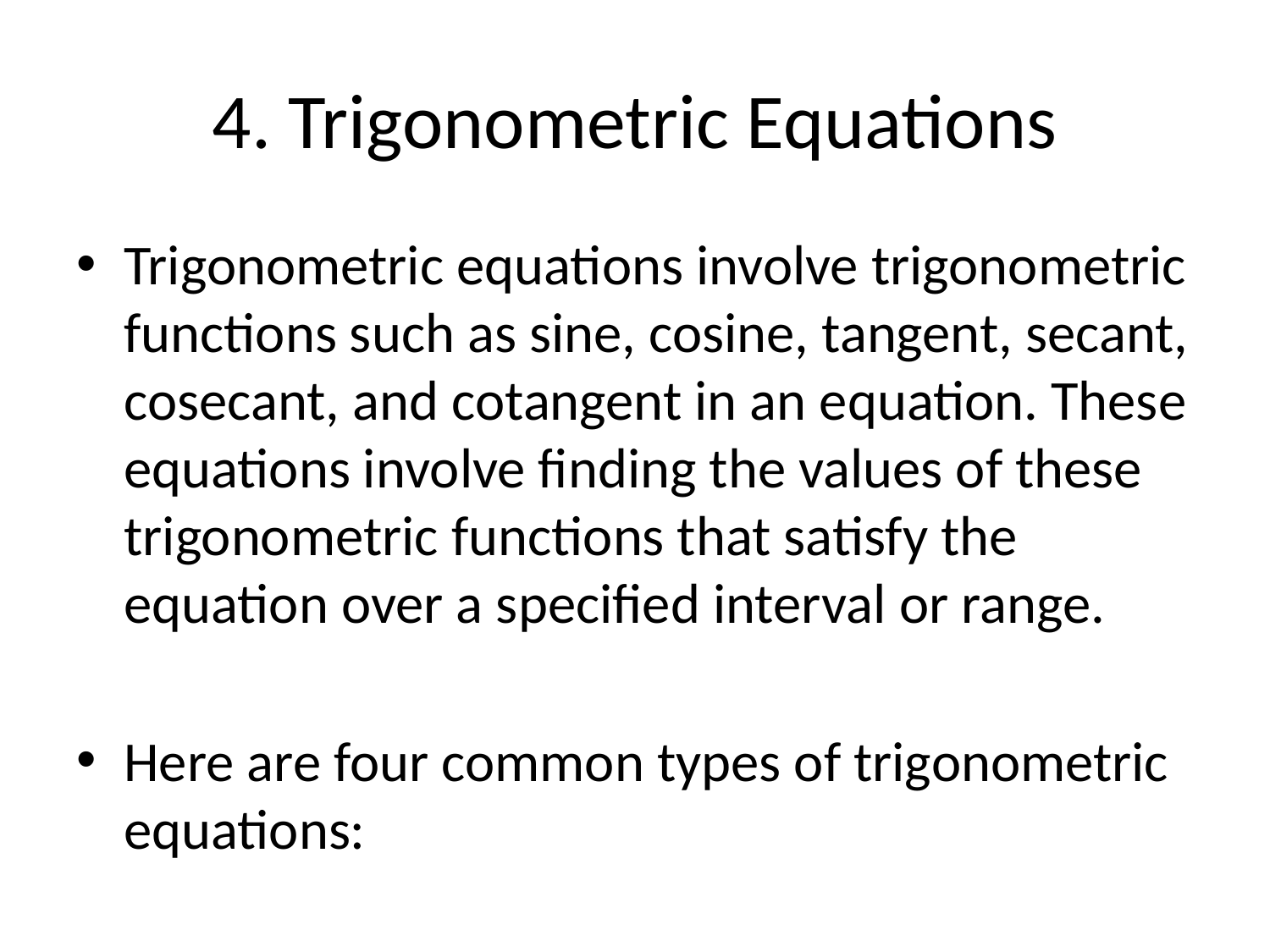

# 4. Trigonometric Equations
Trigonometric equations involve trigonometric functions such as sine, cosine, tangent, secant, cosecant, and cotangent in an equation. These equations involve finding the values of these trigonometric functions that satisfy the equation over a specified interval or range.

Here are four common types of trigonometric equations:

1. **Simple Trigonometric Equations:** These equations involve a single trigonometric function. For example, an equation like sin(x) = 0.5 or cos(x) = -1. Solving these equations typically involves finding the angles in the specified range that satisfy the equation.

2. **Quadratic Trigonometric Equations:** These equations involve a trigonometric function squared. For example, an equation like sin^2(x) = 0.25 or 2cos^2(x) - 3 = 0. To solve these equations, you may need to use trigonometric identities or techniques like factoring to simplify the equation before finding the solutions.

3. **Multiple Trigonometric Equations:** These equations involve multiple trigonometric functions in the same equation. For example, an equation like sin(x) + cos(x) = 1 or 2sin(x)cos(x) = 1. Solving these equations might require applying trigonometric identities or manipulating the equation to express it in terms of a single trigonometric function.

4. **Inverse Trigonometric Equations:** These equations involve inverse trigonometric functions such as arcsine, arccosine, arctangent, etc. For example, an equation like sin(x) = arccos(0.5) or tan(x) = arcsec(-2). To solve these equations, you need to understand the relationships between trigonometric functions and their inverses and apply the properties of inverse trigonometric functions.

When solving trigonometric equations, it's important to consider the periodic nature of trigonometric functions and the restrictions on the variable (e.g., range of angles) to determine all possible solutions. Techniques like factoring, using trigonometric identities, substitution, and graphing can be helpful in solving trigonometric equations.

Overall, trigonometric equations play a crucial role in various fields such as mathematics, physics, engineering, and more, where understanding and solving these equations are essential for modeling and solving real-world problems involving angles and periodic phenomena.